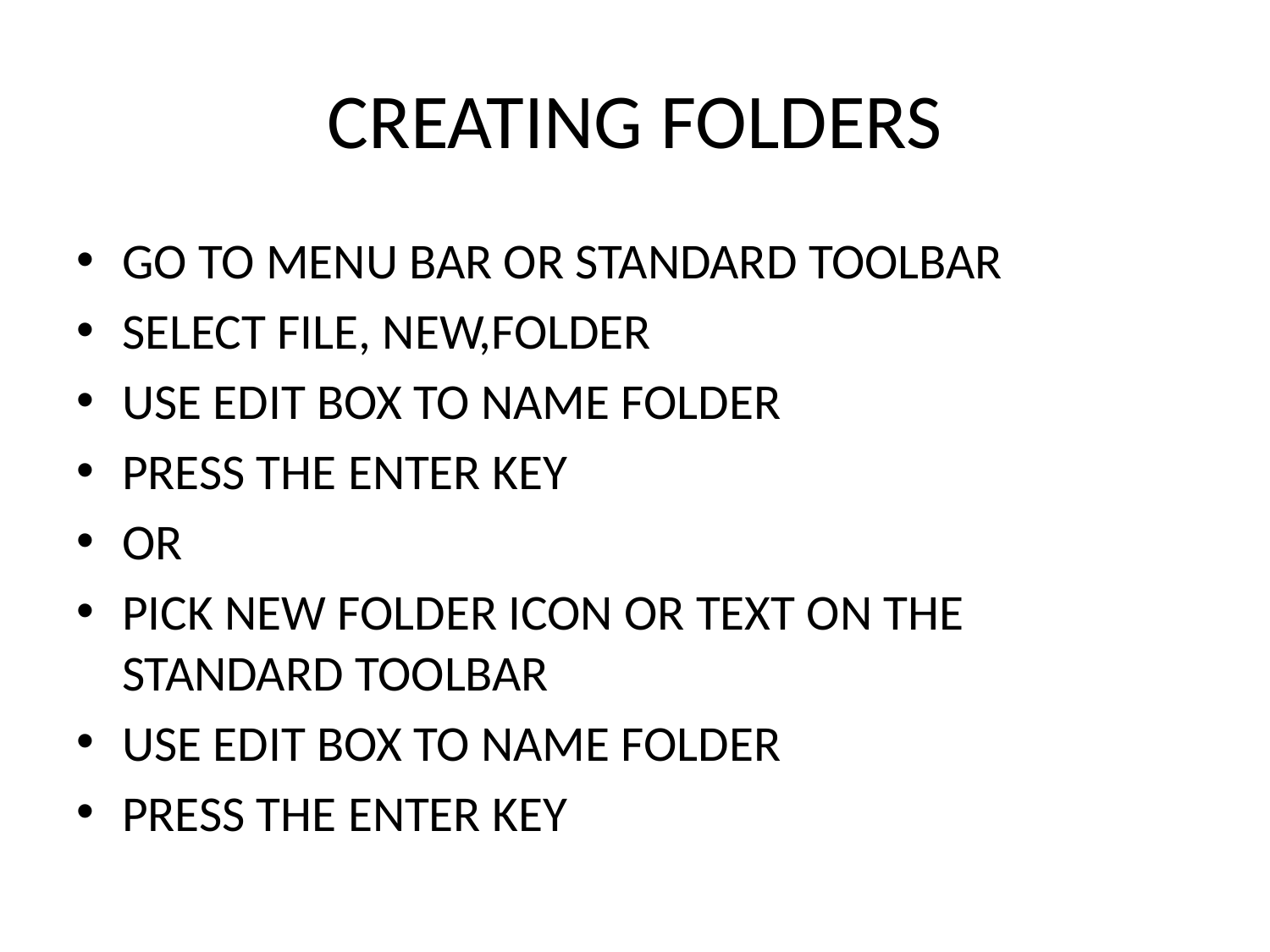

# CREATING FOLDERS
GO TO MENU BAR OR STANDARD TOOLBAR
SELECT FILE, NEW,FOLDER
USE EDIT BOX TO NAME FOLDER
PRESS THE ENTER KEY
OR
PICK NEW FOLDER ICON OR TEXT ON THE STANDARD TOOLBAR
USE EDIT BOX TO NAME FOLDER
PRESS THE ENTER KEY